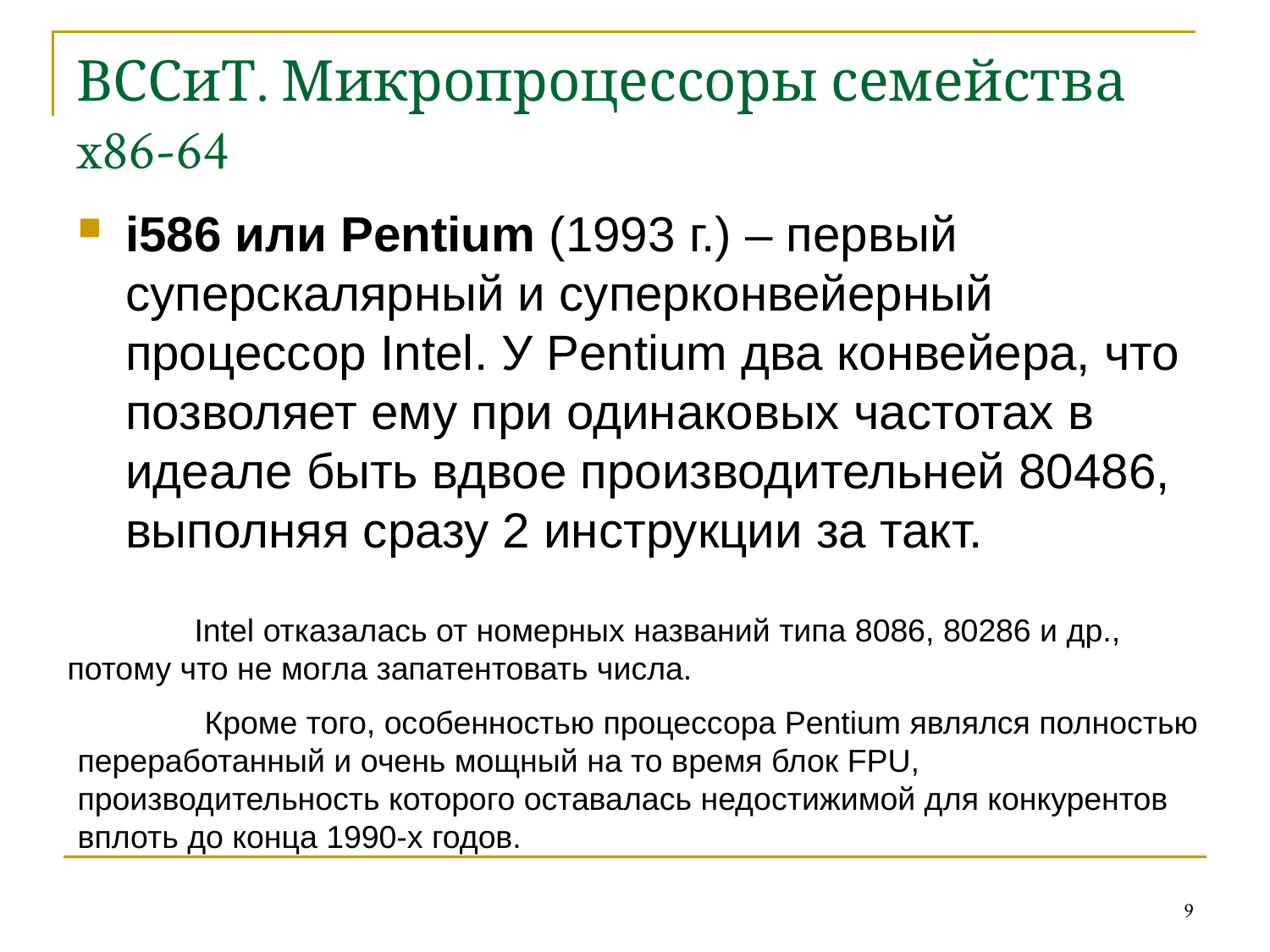

# ВССиТ. Микропроцессоры семейства x86-64
i586 или Pentium (1993 г.) – первый суперскалярный и суперконвейерный процессор Intel. У Pentium два конвейера, что позволяет ему при одинаковых частотах в идеале быть вдвое производительней 80486, выполняя сразу 2 инструкции за такт.

	Intel отказалась от номерных названий типа 8086, 80286 и др., потому что не могла запатентовать числа.
	Кроме того, особенностью процессора Pentium являлся полностью переработанный и очень мощный на то время блок FPU, производительность которого оставалась недостижимой для конкурентов вплоть до конца 1990-х годов.
9